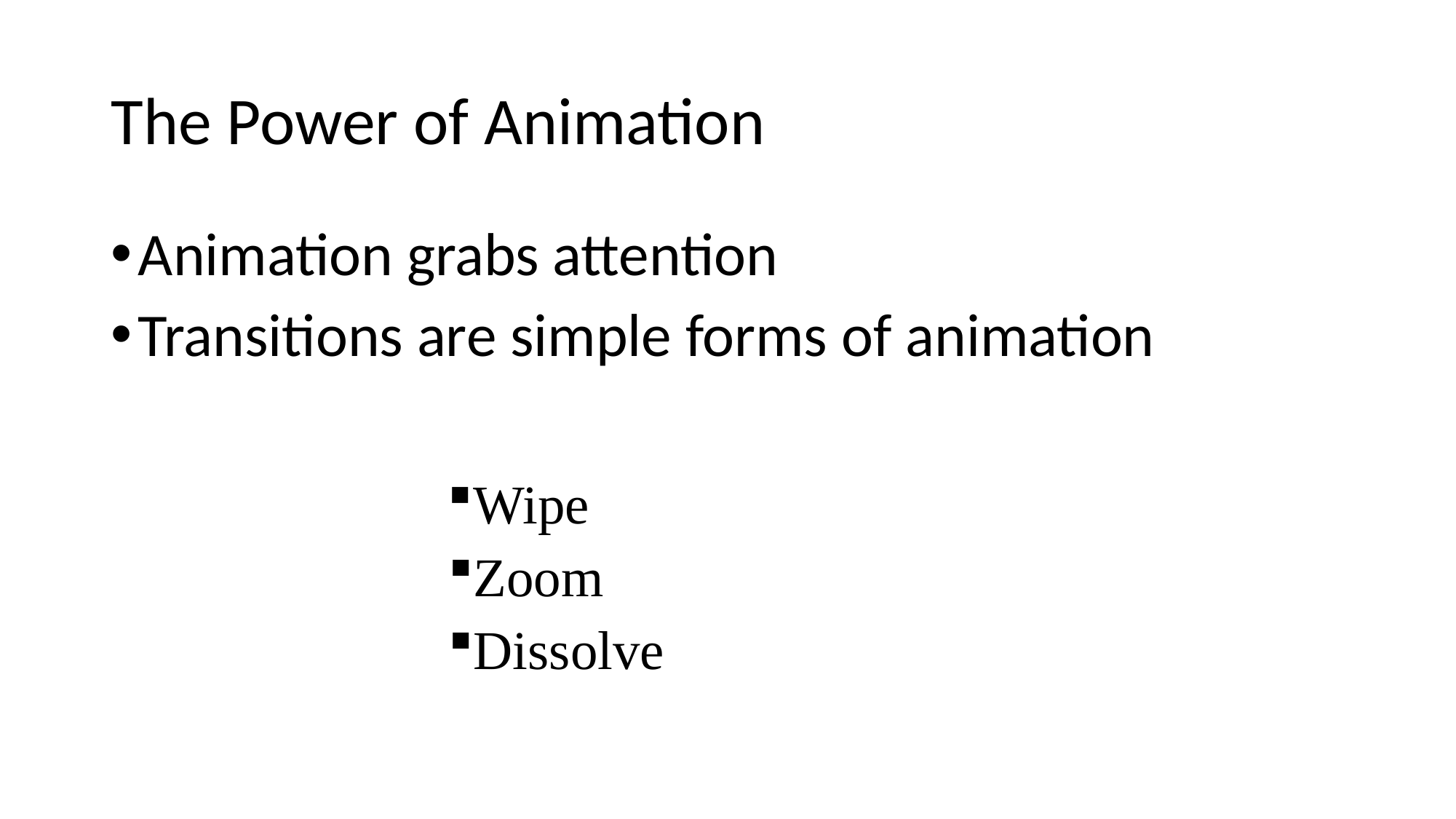

# The Power of Animation
Animation grabs attention
Transitions are simple forms of animation
Wipe
Zoom
Dissolve